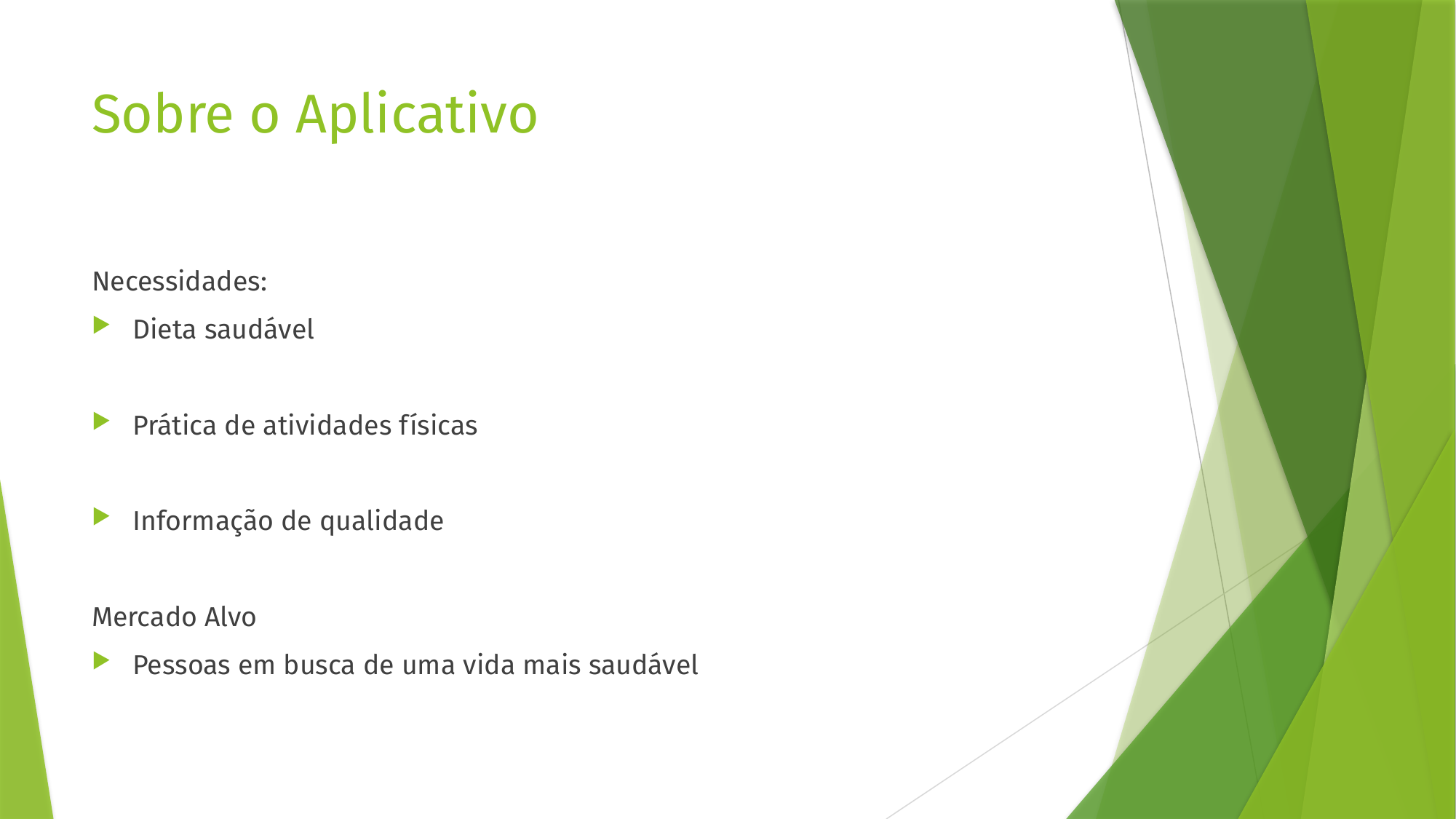

# Sobre o Aplicativo
Necessidades:
Dieta saudável

Prática de atividades físicas

Informação de qualidade

Mercado Alvo
Pessoas em busca de uma vida mais saudável